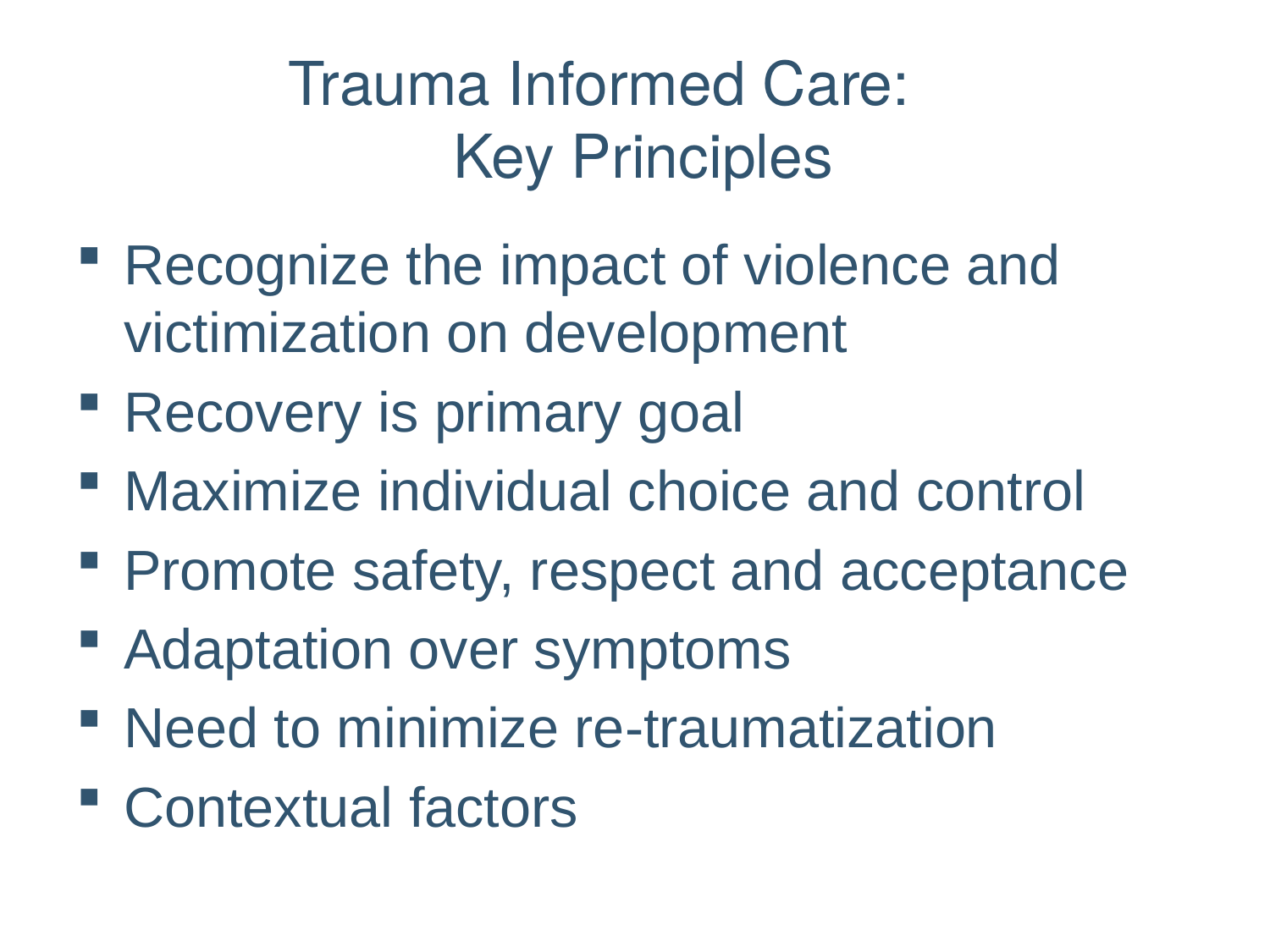

# Trauma Informed Care: Key Principles
Recognize the impact of violence and victimization on development
Recovery is primary goal
Maximize individual choice and control
Promote safety, respect and acceptance
Adaptation over symptoms
Need to minimize re-traumatization
Contextual factors